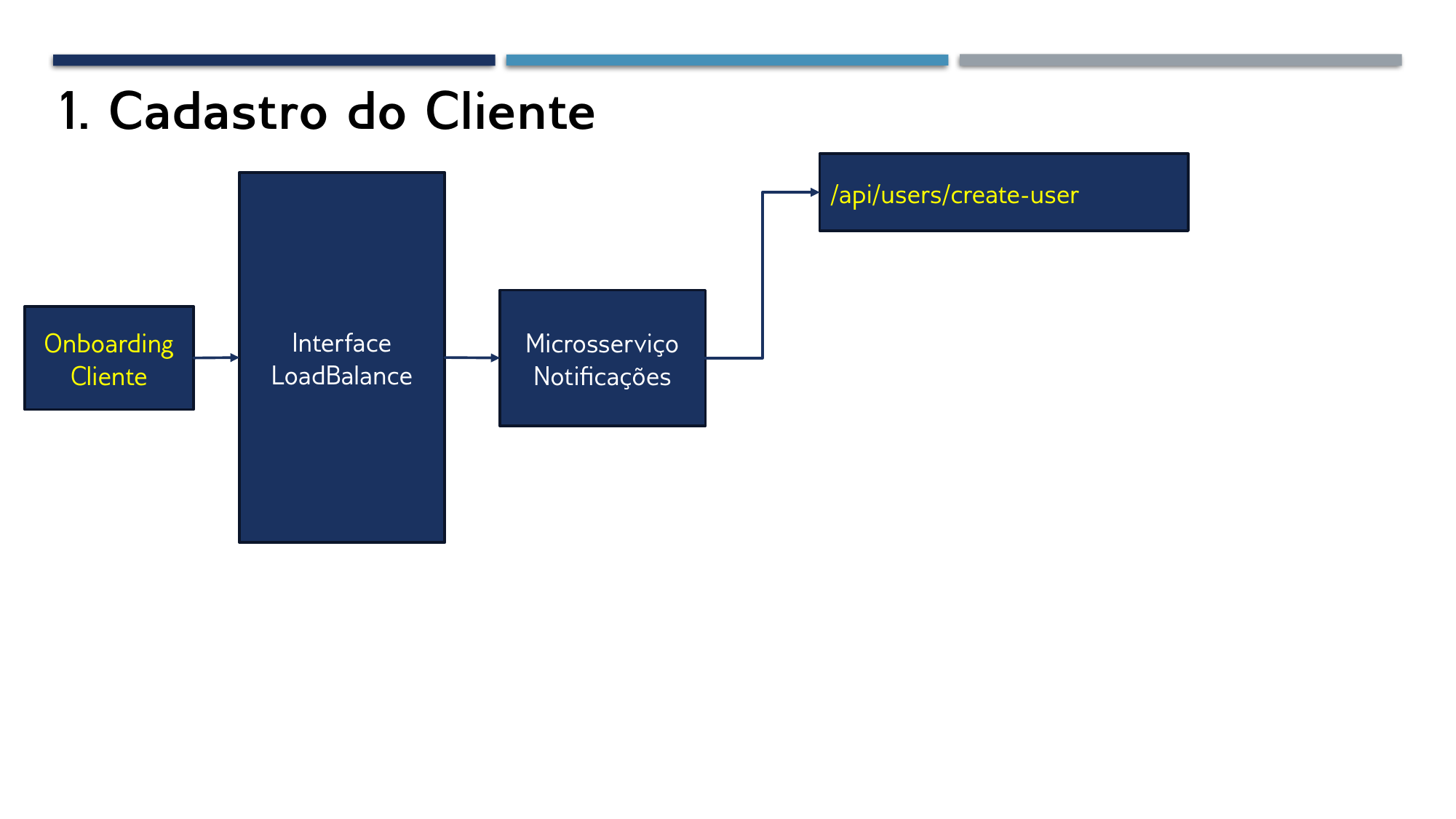

1. Cadastro do Cliente
/api/users/create-user
Interface
LoadBalance
Microsserviço Notificações
Onboarding Cliente